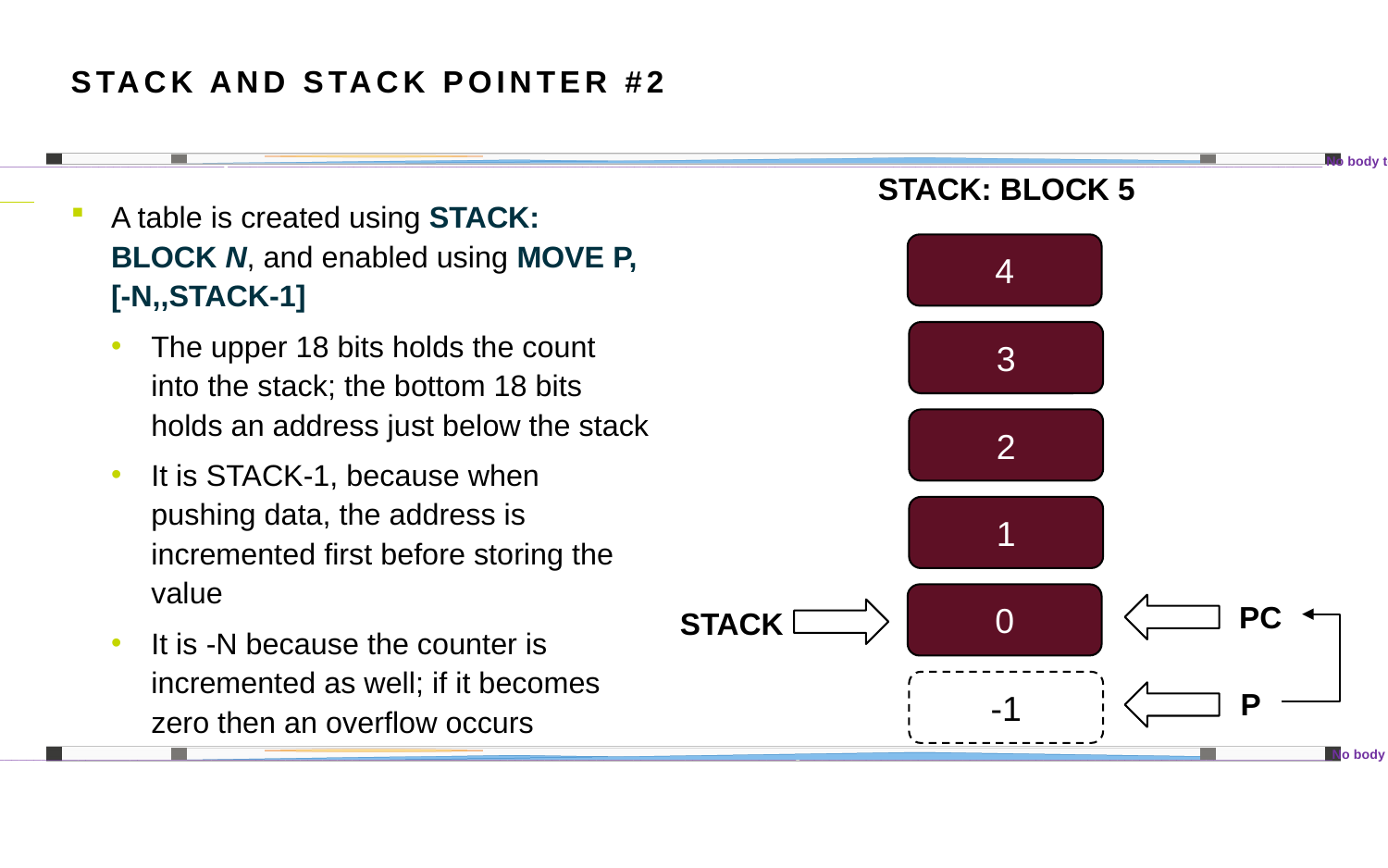

# stack and Stack Pointer #2

STACK: BLOCK 5
A table is created using STACK:   BLOCK N, and enabled using MOVE P, [-N,,STACK-1]
The upper 18 bits holds the count into the stack; the bottom 18 bits holds an address just below the stack
It is STACK-1, because when pushing data, the address is incremented first before storing the value
It is -N because the counter is incremented as well; if it becomes zero then an overflow occurs

4
3
2
1
0

PC

STACK

-1

P